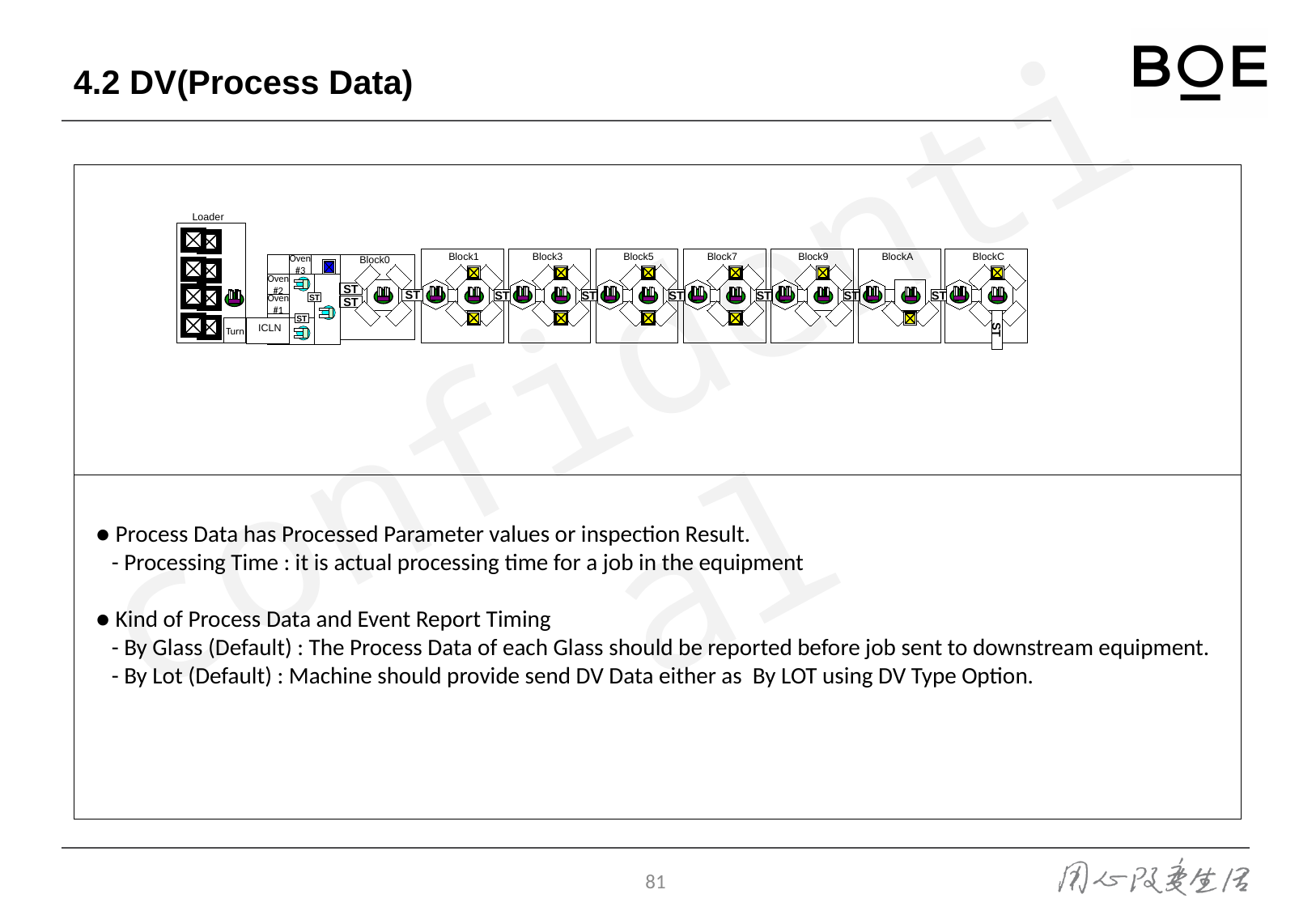

# 4.2 DV(Process Data)

● Process Data has Processed Parameter values or inspection Result.
   - Processing Time : it is actual processing time for a job in the equipment

● Kind of Process Data and Event Report Timing
   - By Glass (Default) : The Process Data of each Glass should be reported before job sent to downstream equipment.
   - By Lot (Default) : Machine should provide send DV Data either as  By LOT using DV Type Option.